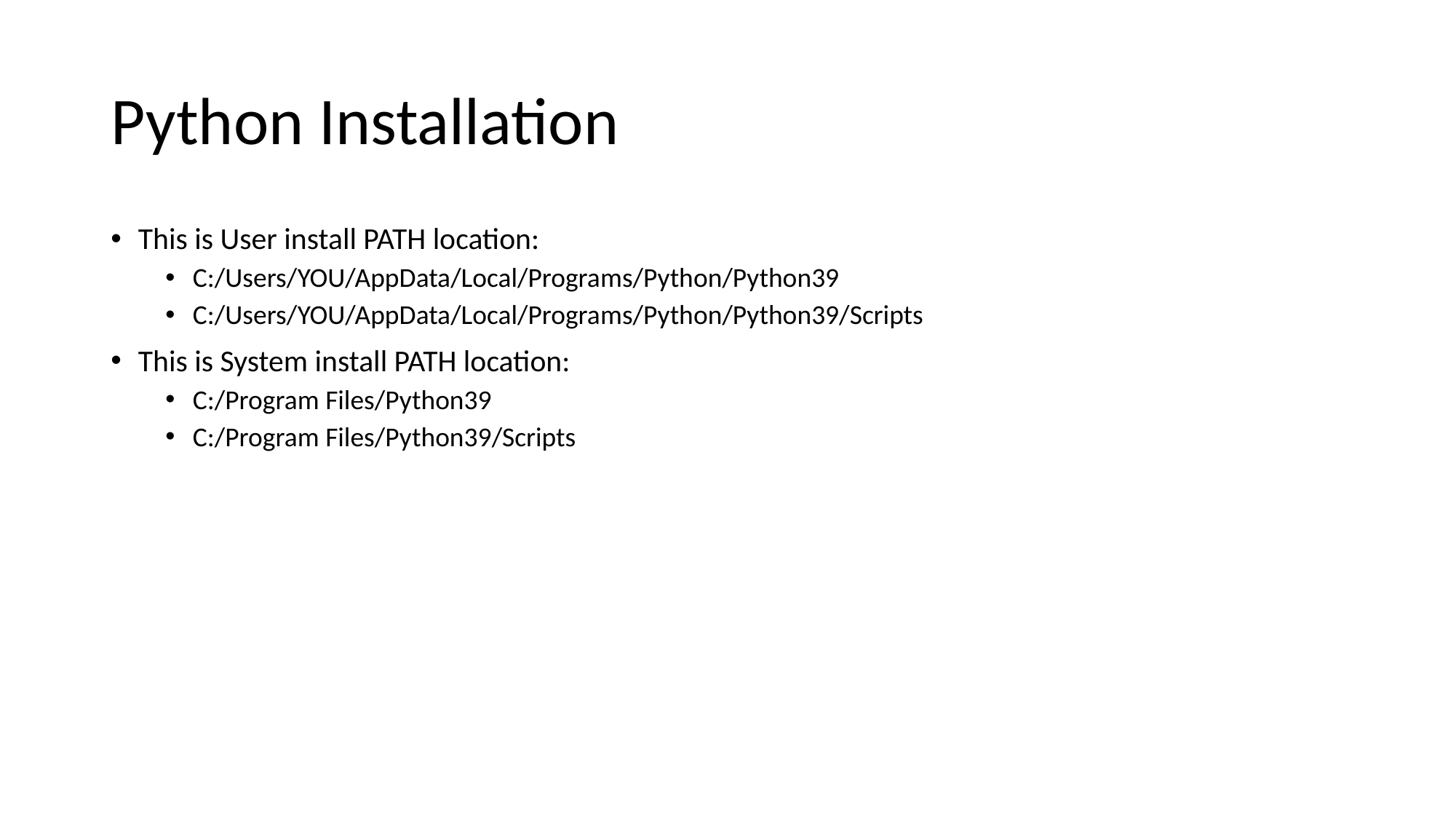

# Python Installation
This is User install PATH location:
C:/Users/YOU/AppData/Local/Programs/Python/Python39
C:/Users/YOU/AppData/Local/Programs/Python/Python39/Scripts
This is System install PATH location:
C:/Program Files/Python39
C:/Program Files/Python39/Scripts